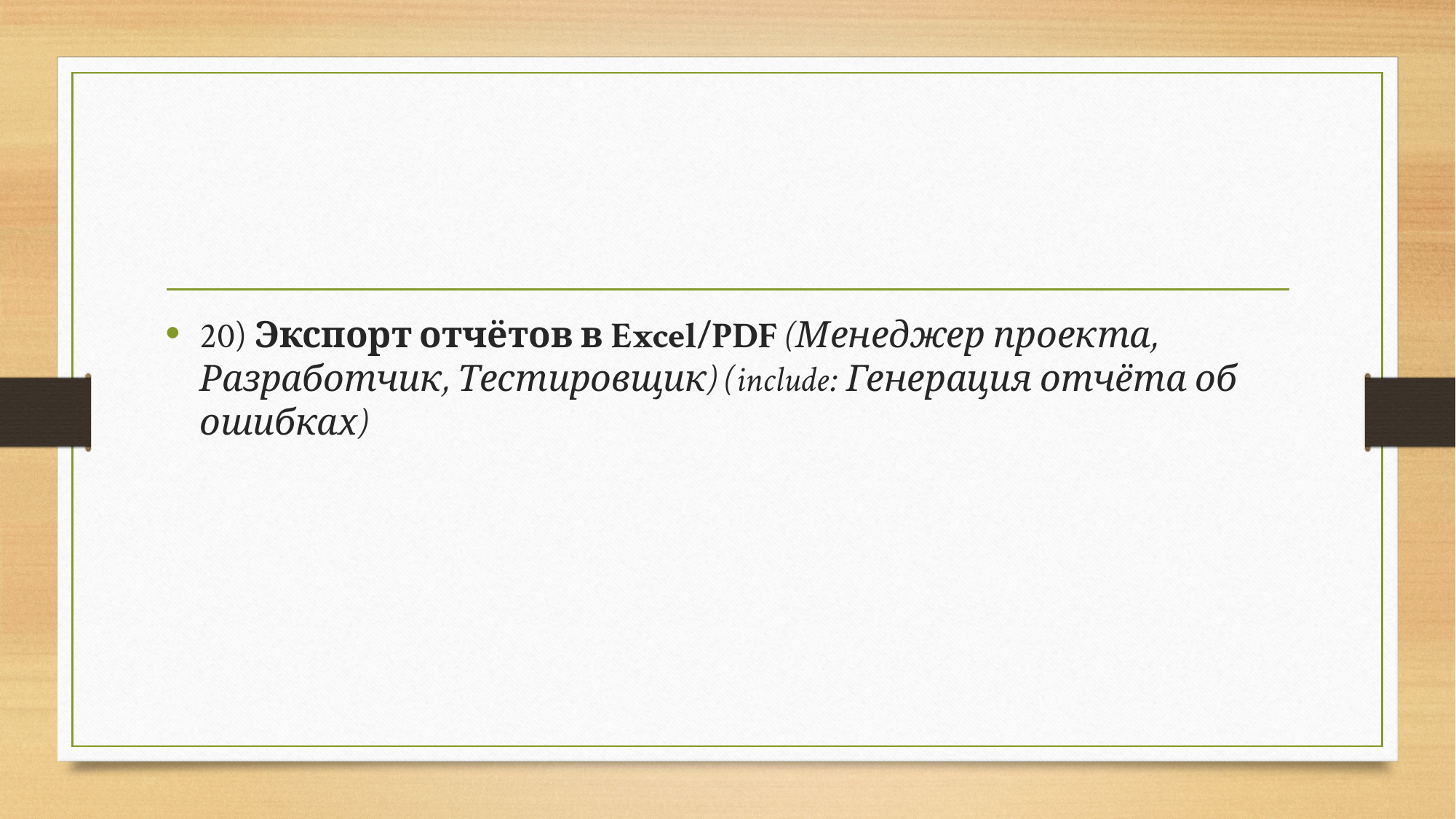

#
20) Экспорт отчётов в Excel/PDF (Менеджер проекта, Разработчик, Тестировщик) (include: Генерация отчёта об ошибках)